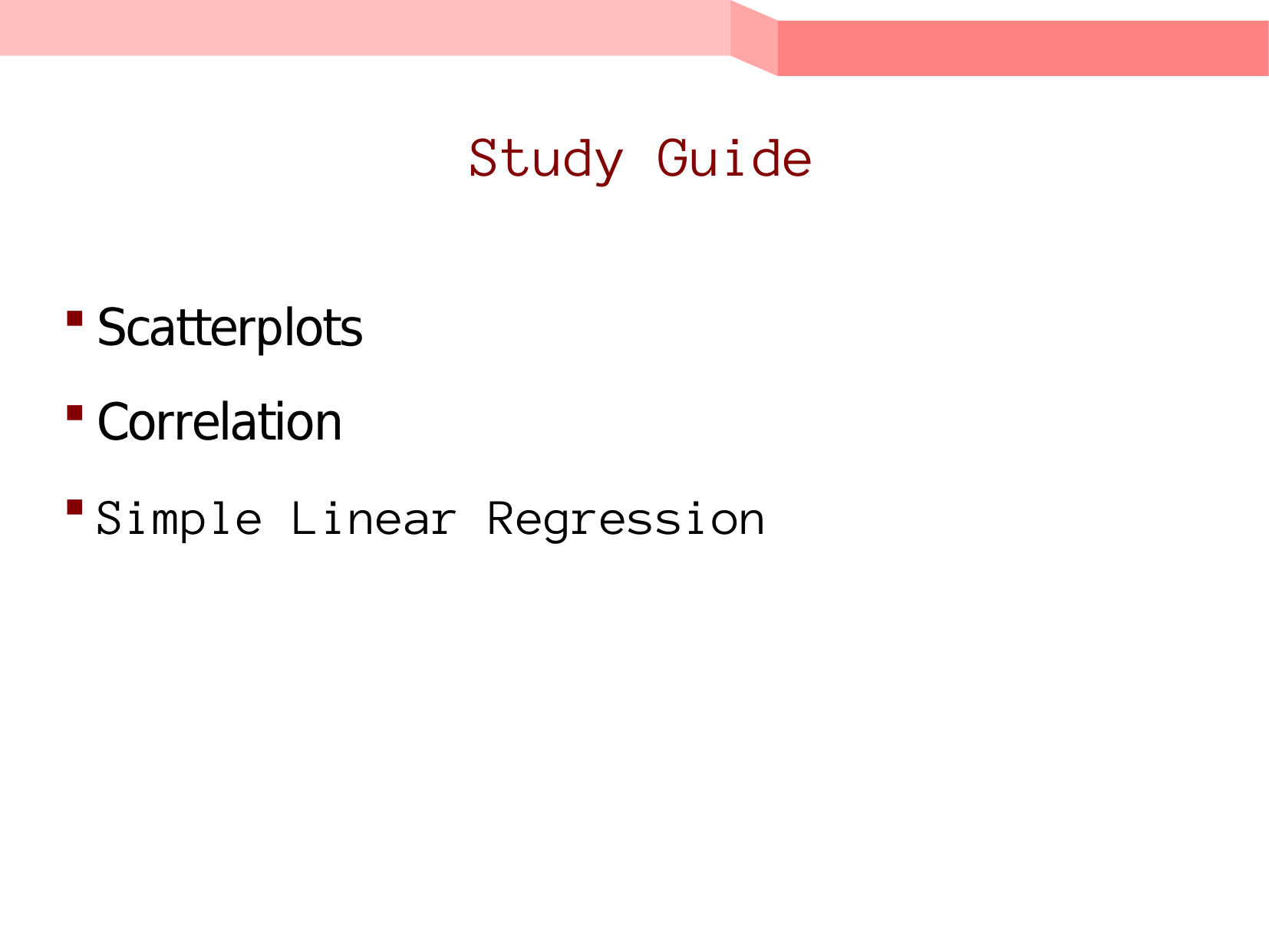

# Study Guide
Scatterplots
Correlation
Simple Linear Regression